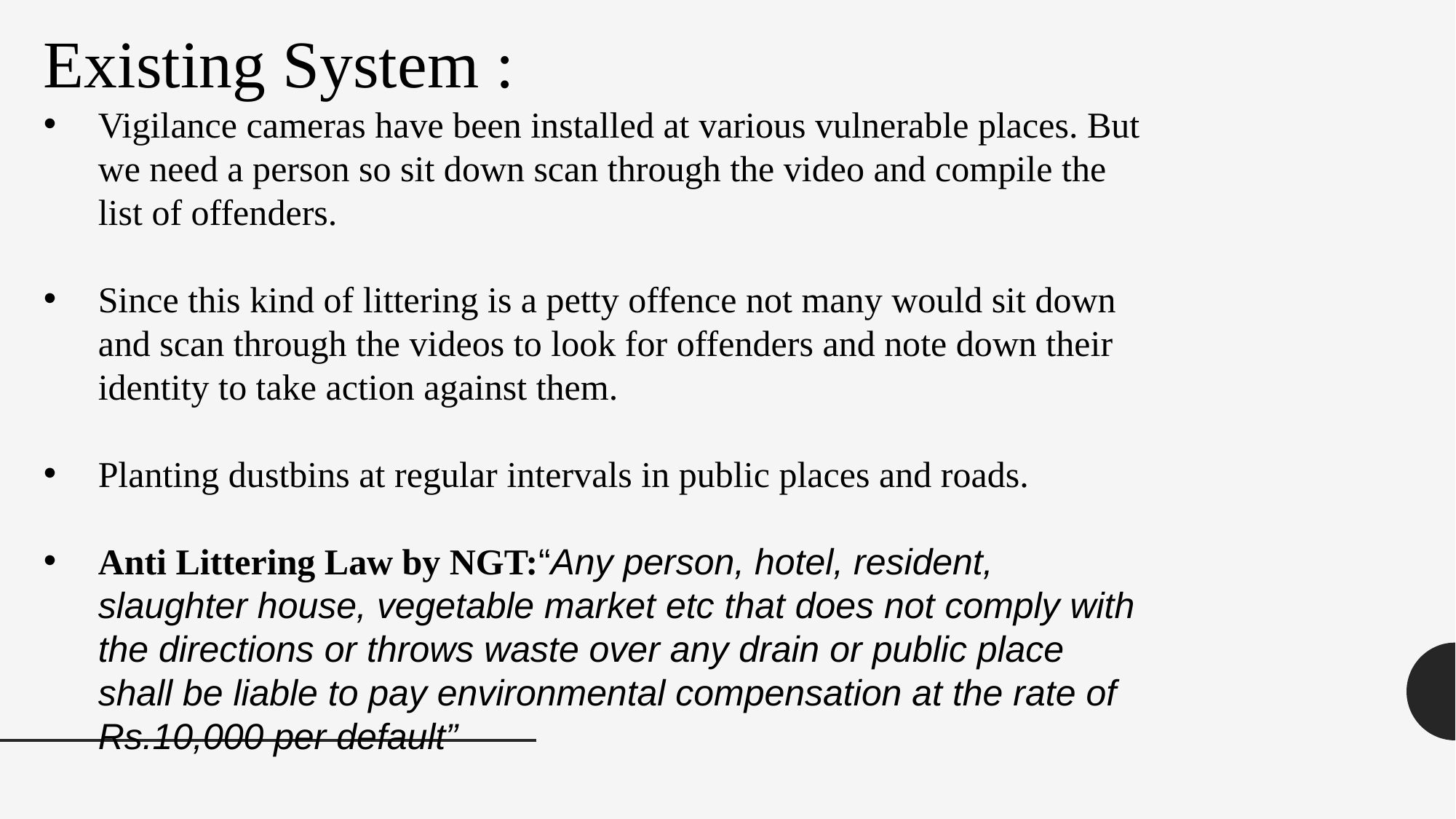

Existing System :
Vigilance cameras have been installed at various vulnerable places. But we need a person so sit down scan through the video and compile the list of offenders.

Since this kind of littering is a petty offence not many would sit down and scan through the videos to look for offenders and note down their identity to take action against them.

Planting dustbins at regular intervals in public places and roads.

Anti Littering Law by NGT:“Any person, hotel, resident, slaughter house, vegetable market etc that does not comply with the directions or throws waste over any drain or public place shall be liable to pay environmental compensation at the rate of Rs.10,000 per default”